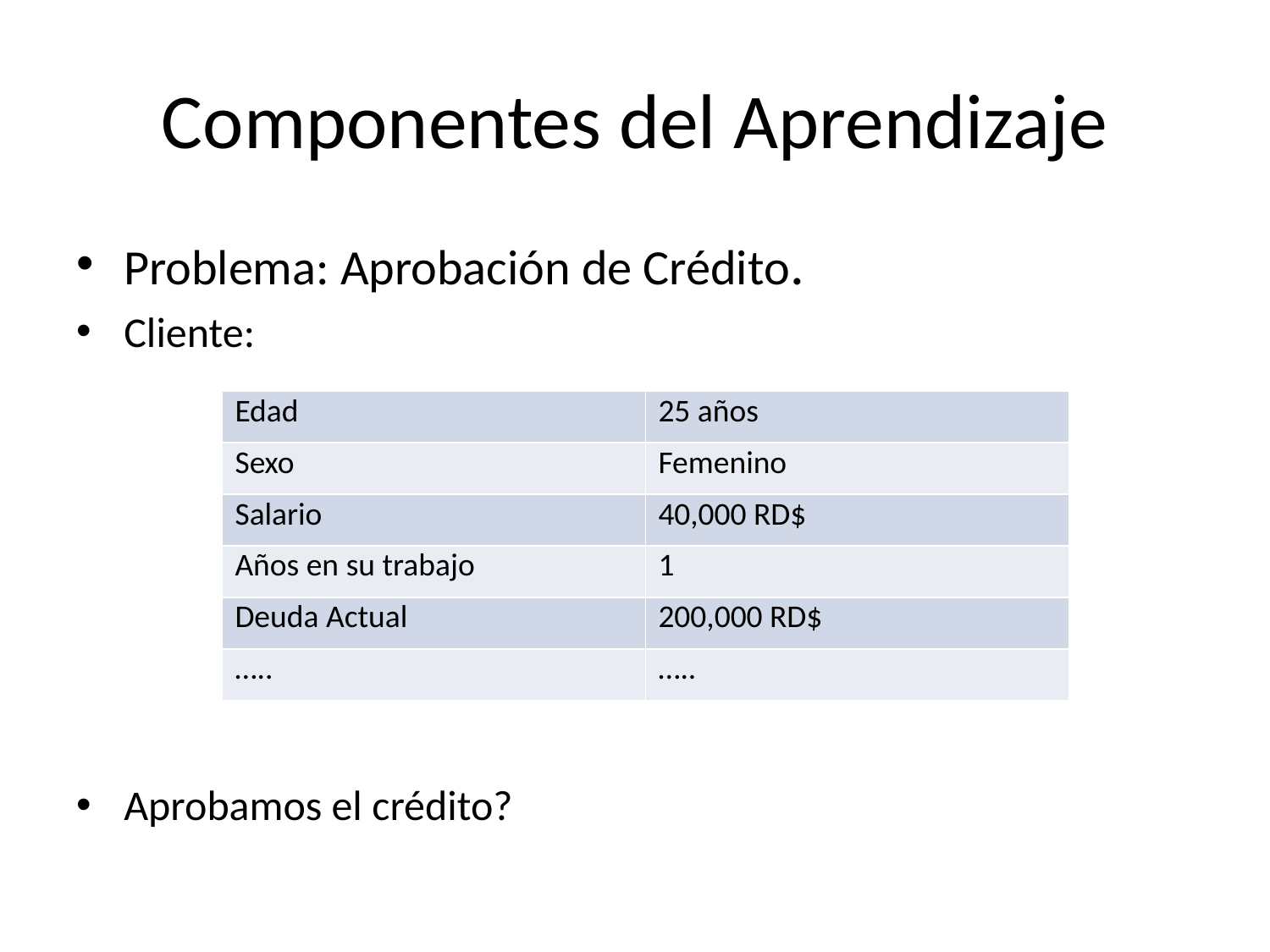

# Componentes del Aprendizaje
Problema: Aprobación de Crédito.
Cliente:

Aprobamos el crédito?
| Edad | 25 años |
| --- | --- |
| Sexo | Femenino |
| Salario | 40,000 RD$ |
| Años en su trabajo | 1 |
| Deuda Actual | 200,000 RD$ |
| ….. | ….. |